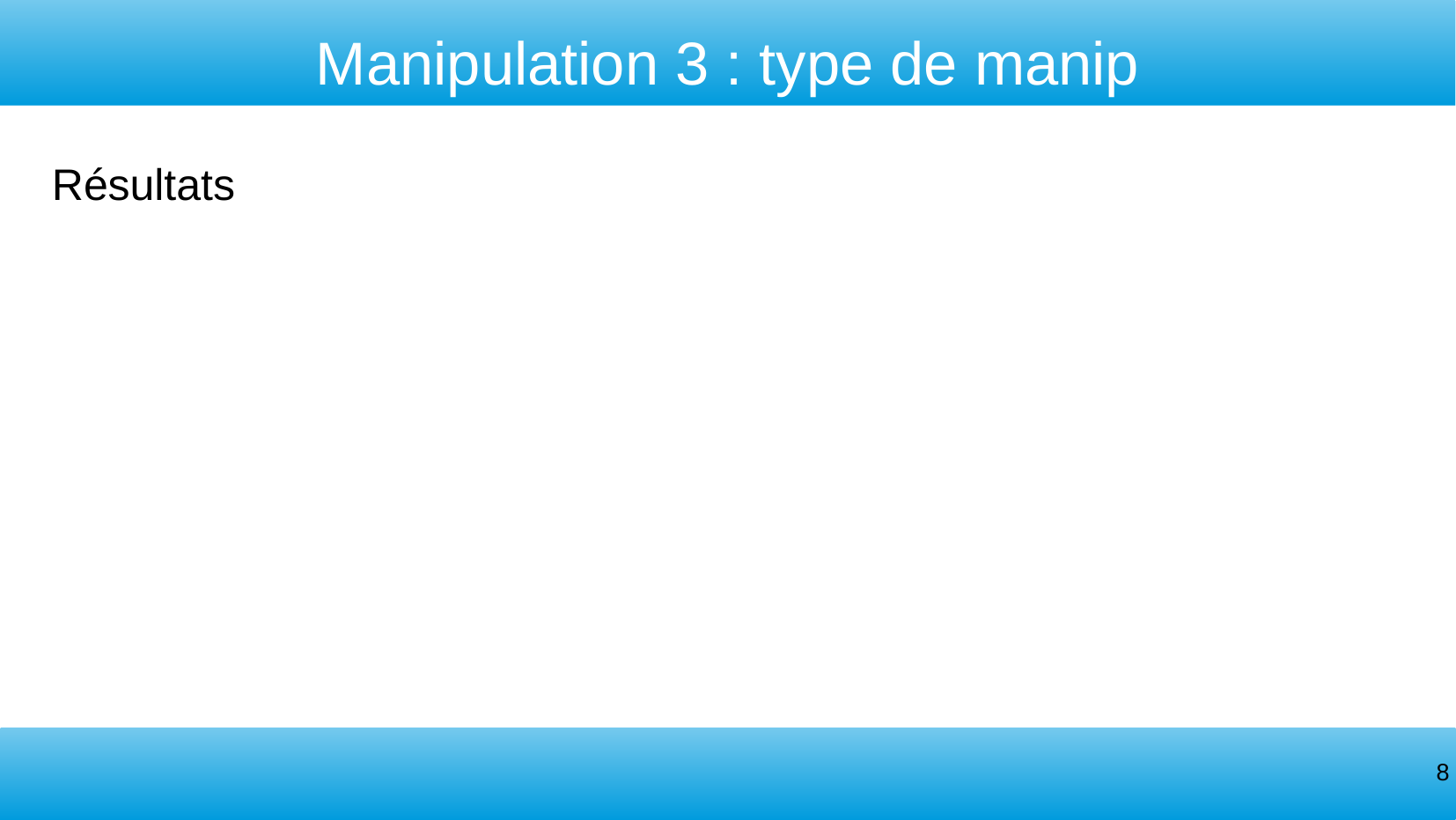

Manipulation 3 : type de manip
Résultats
8